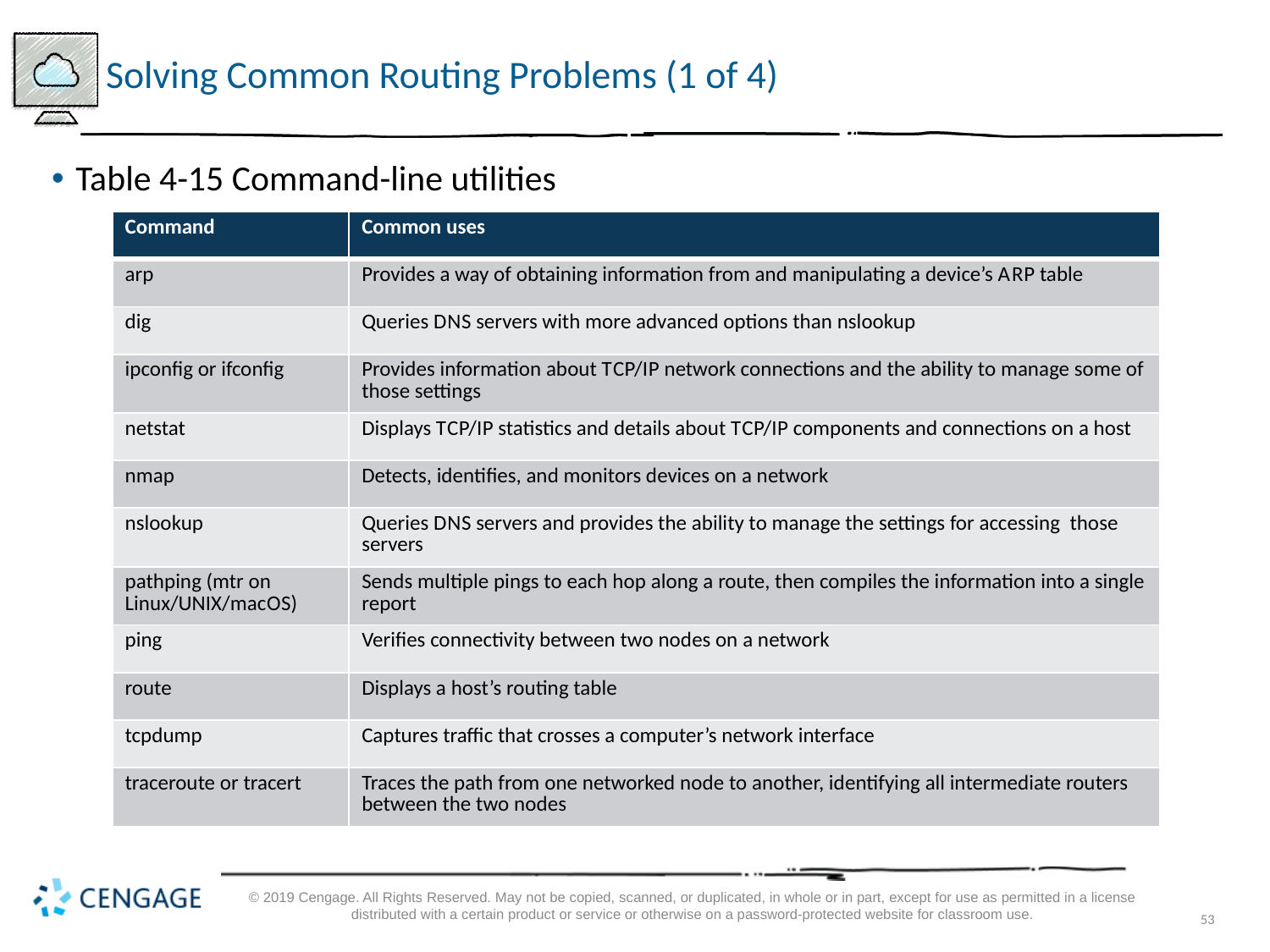

# Solving Common Routing Problems (1 of 4)
Table 4-15 Command-line utilities
| Command | Common uses |
| --- | --- |
| arp | Provides a way of obtaining information from and manipulating a device’s A R P table |
| dig | Queries D N S servers with more advanced options than nslookup |
| ipconfig or ifconfig | Provides information about T C P/I P network connections and the ability to manage some of those settings |
| netstat | Displays T C P/I P statistics and details about T C P/I P components and connections on a host |
| nmap | Detects, identifies, and monitors devices on a network |
| nslookup | Queries D N S servers and provides the ability to manage the settings for accessing those servers |
| pathping (mtr on Linux/UNIX/mac O S) | Sends multiple pings to each hop along a route, then compiles the information into a single report |
| ping | Verifies connectivity between two nodes on a network |
| route | Displays a host’s routing table |
| tcpdump | Captures traffic that crosses a computer’s network interface |
| traceroute or tracert | Traces the path from one networked node to another, identifying all intermediate routers between the two nodes |
© 2019 Cengage. All Rights Reserved. May not be copied, scanned, or duplicated, in whole or in part, except for use as permitted in a license distributed with a certain product or service or otherwise on a password-protected website for classroom use.